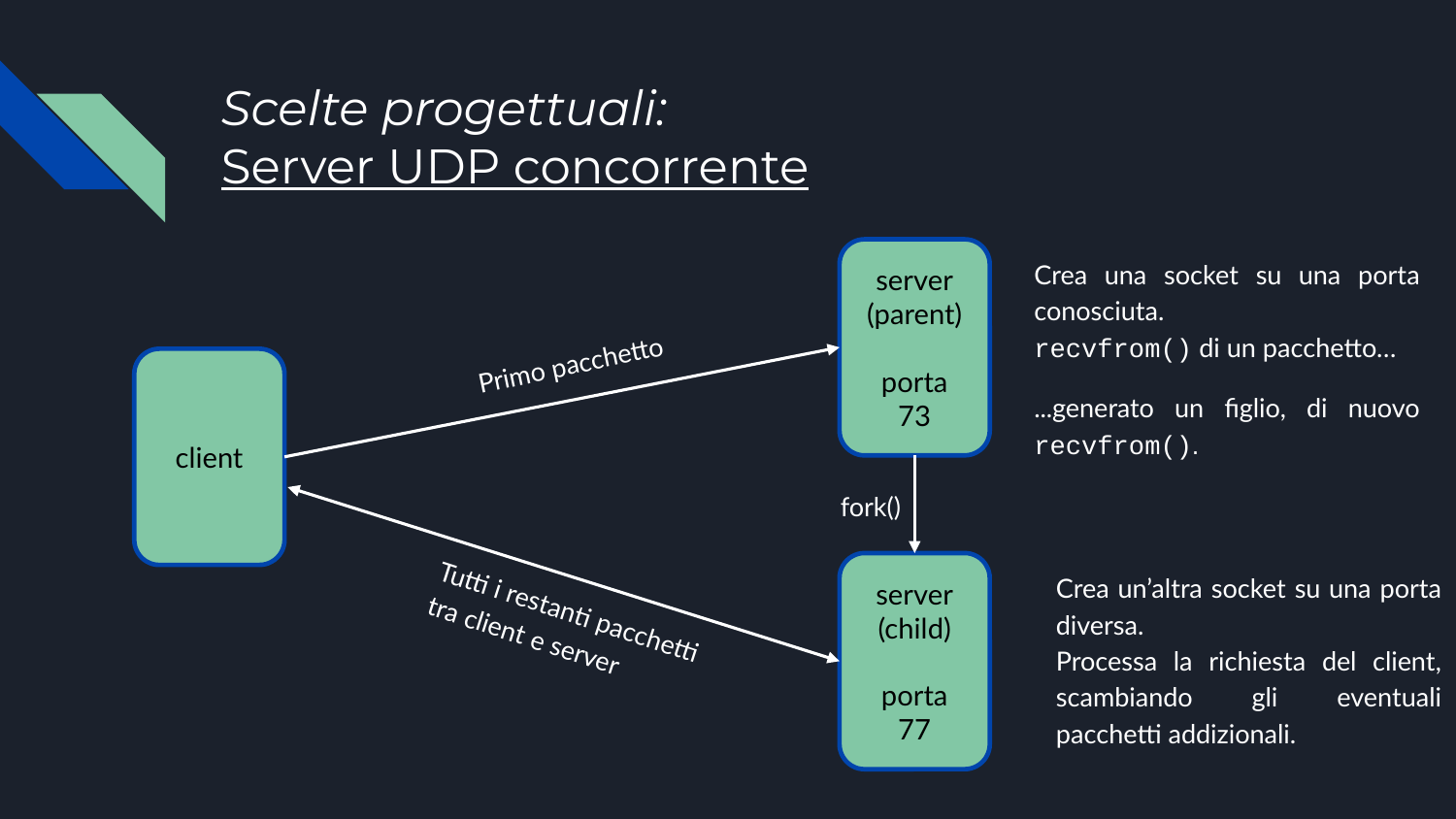

# Scelte progettuali: Server UDP concorrente
server
(parent)
porta 73
Crea una socket su una porta conosciuta.
recvfrom() di un pacchetto…
Primo pacchetto
client
...generato un figlio, di nuovo recvfrom().
fork()
Tutti i restanti pacchetti tra client e server
server
(child)
porta 77
Crea un’altra socket su una porta diversa.
Processa la richiesta del client, scambiando gli eventuali pacchetti addizionali.